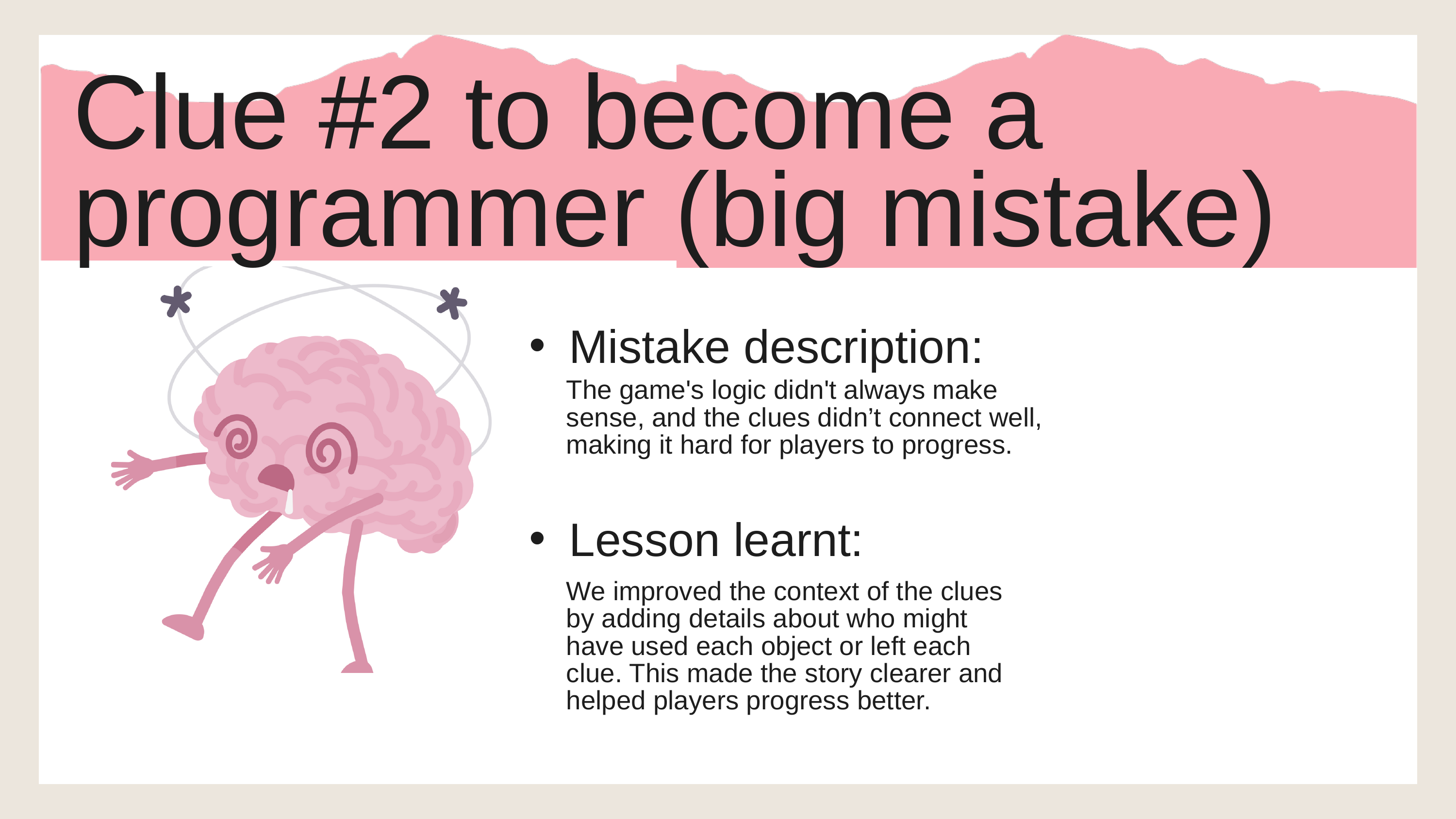

Clue #2 to become a programmer (big mistake)

Mistake description:

Lesson learnt:
The game's logic didn't always make sense, and the clues didn’t connect well, making it hard for players to progress.
We improved the context of the clues by adding details about who might have used each object or left each clue. This made the story clearer and helped players progress better.